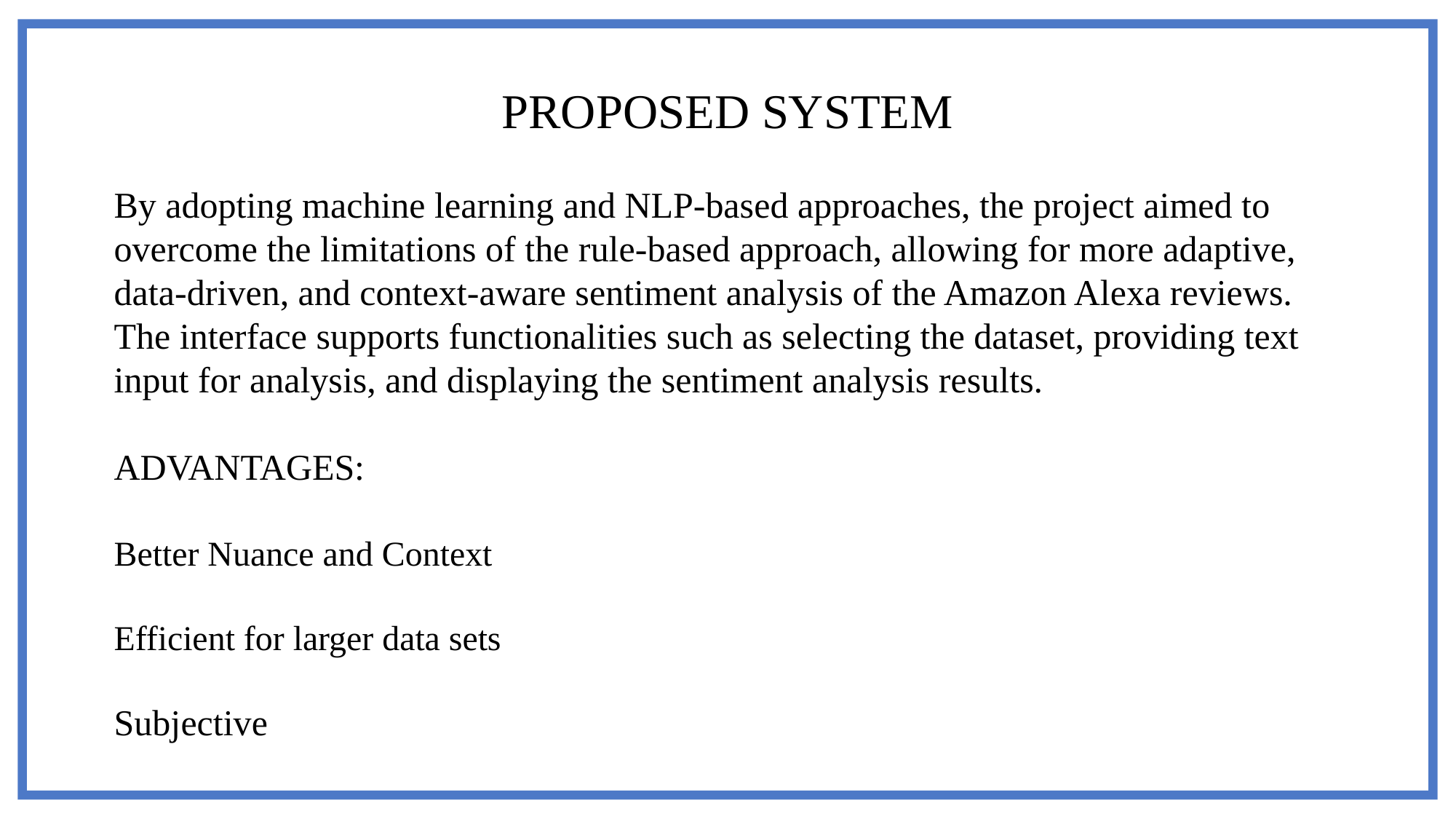

PROPOSED SYSTEM

By adopting machine learning and NLP-based approaches, the project aimed to overcome the limitations of the rule-based approach, allowing for more adaptive, data-driven, and context-aware sentiment analysis of the Amazon Alexa reviews. The interface supports functionalities such as selecting the dataset, providing text input for analysis, and displaying the sentiment analysis results.

ADVANTAGES:

Better Nuance and Context

Efficient for larger data sets

Subjective